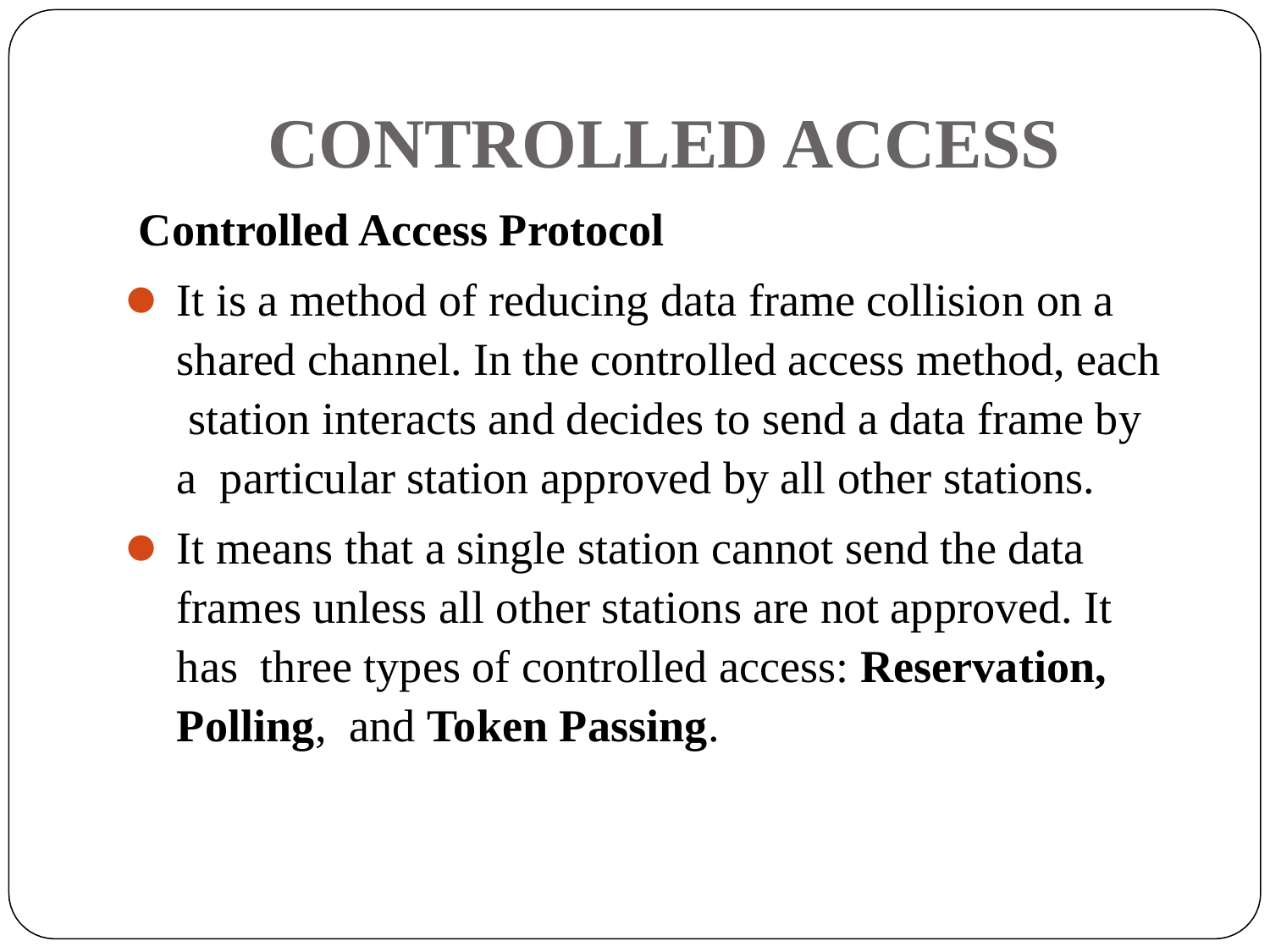

# CONTROLLED ACCESS
Controlled Access Protocol
It is a method of reducing data frame collision on a  shared channel. In the controlled access method, each  station interacts and decides to send a data frame by a  particular station approved by all other stations.
It means that a single station cannot send the data  frames unless all other stations are not approved. It has  three types of controlled access: Reservation, Polling,  and Token Passing.